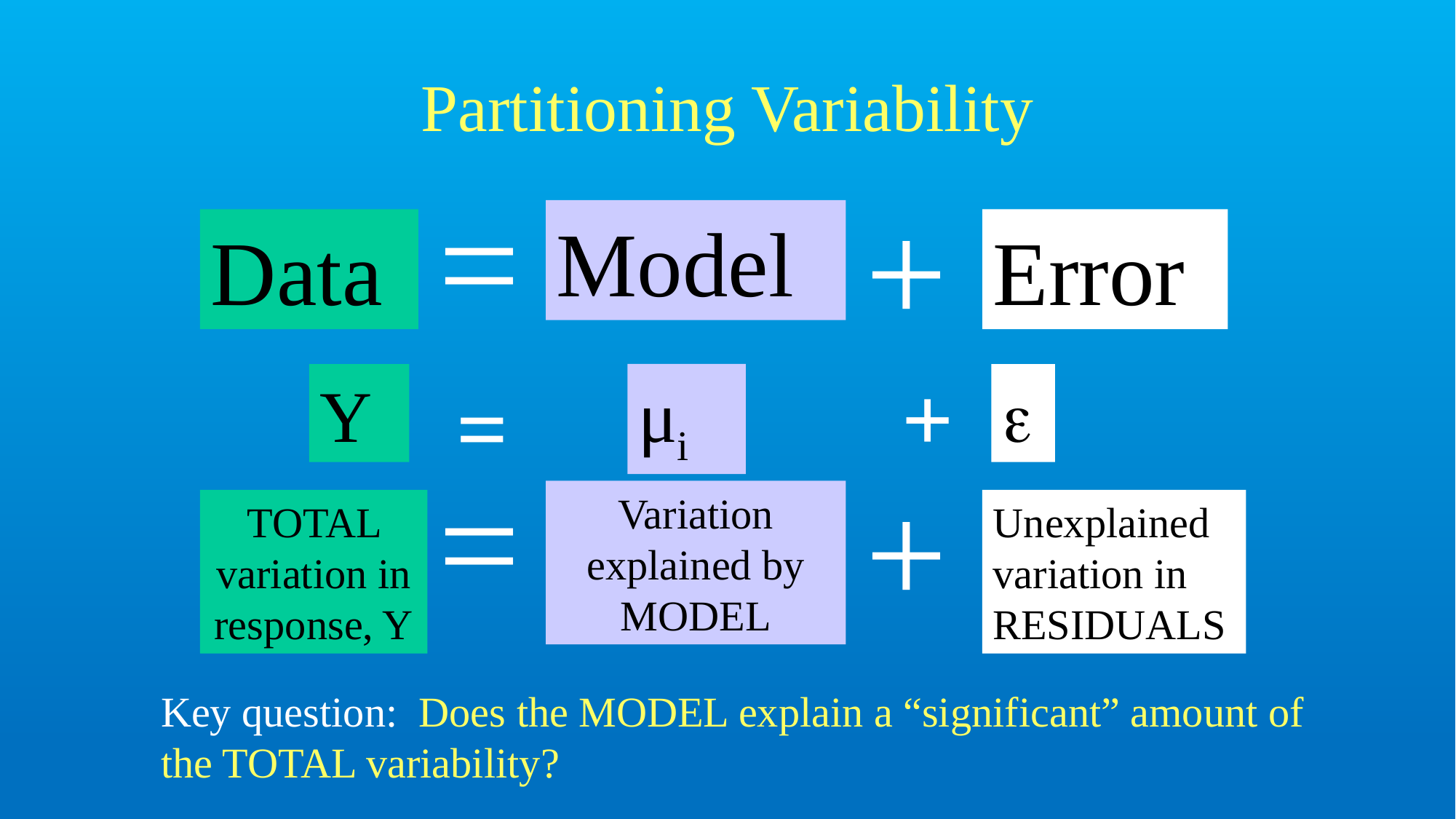

# Partitioning Variability
=
+
Model
Data
Error
+
Y
=
μi
ε
=
+
Variation explained by MODEL
TOTAL variation in response, Y
Unexplained variation in RESIDUALS
Key question:  Does the MODEL explain a “significant” amount of the TOTAL variability?